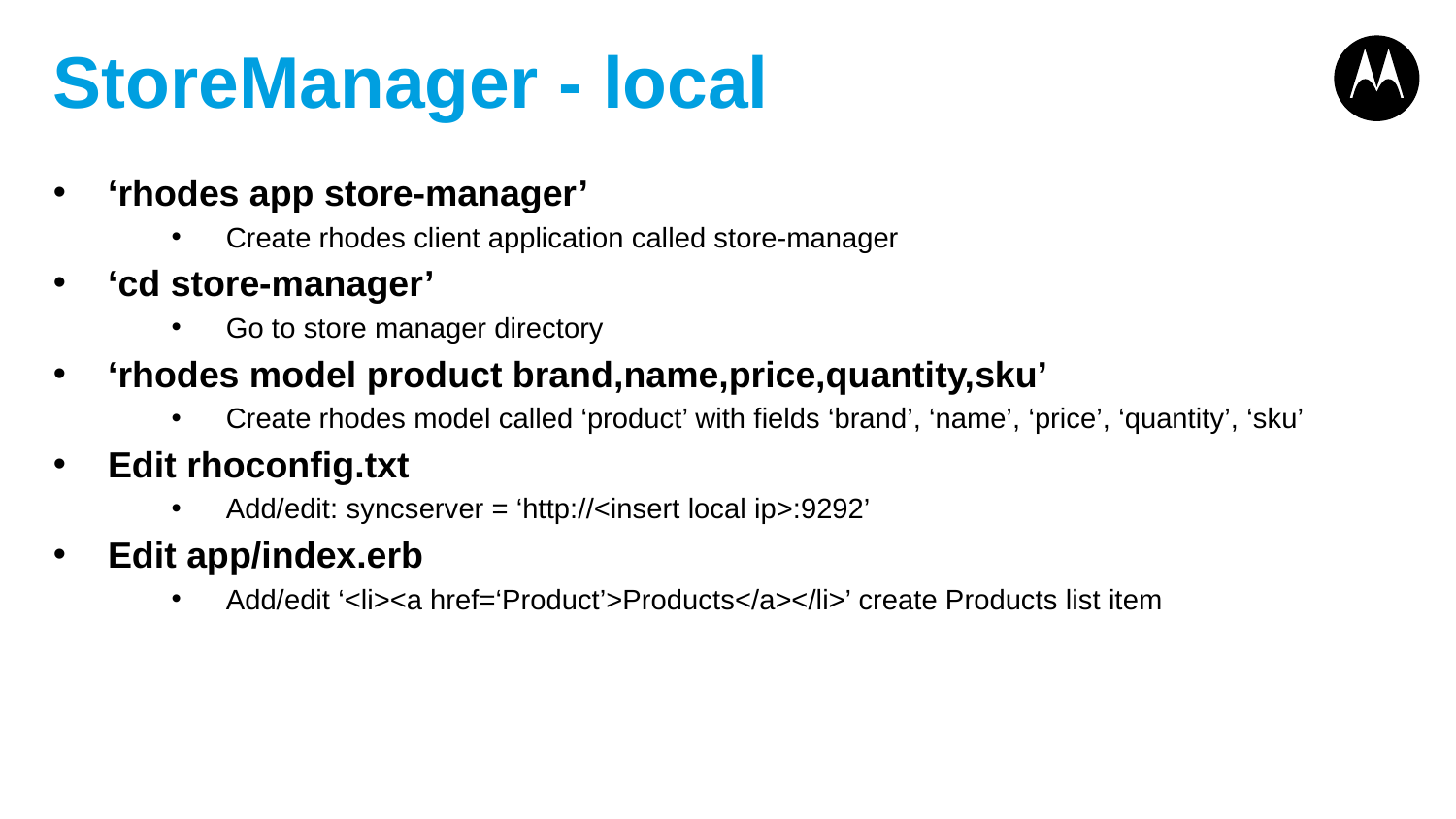

# StoreManager - local
‘rhodes app store-manager’
Create rhodes client application called store-manager
‘cd store-manager’
Go to store manager directory
‘rhodes model product brand,name,price,quantity,sku’
Create rhodes model called ‘product’ with fields ‘brand’, ‘name’, ‘price’, ‘quantity’, ‘sku’
Edit rhoconfig.txt
Add/edit: syncserver = ‘http://<insert local ip>:9292’
Edit app/index.erb
Add/edit ‘<li><a href=‘Product’>Products</a></li>’ create Products list item